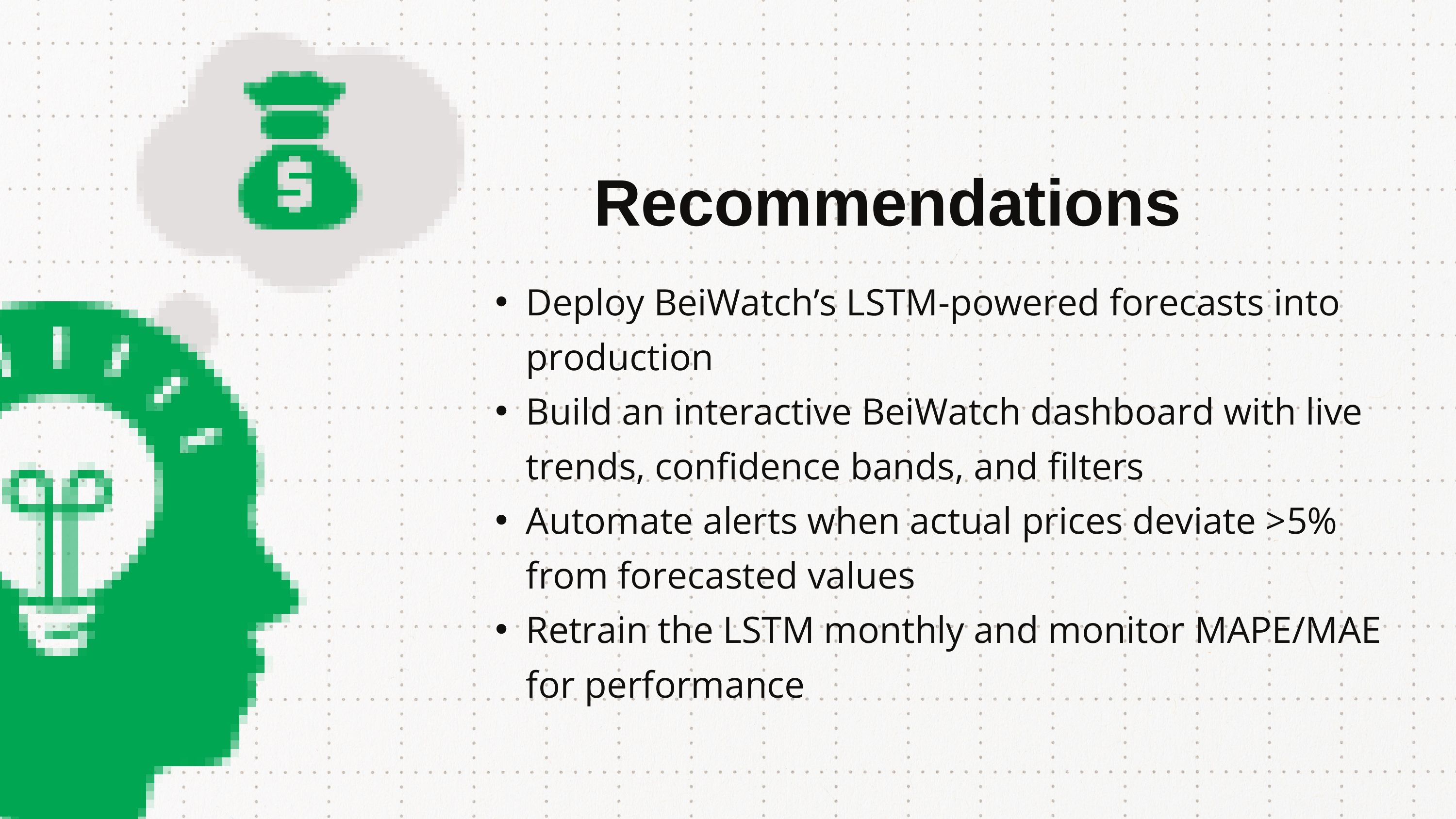

Recommendations
Deploy BeiWatch’s LSTM-powered forecasts into production
Build an interactive BeiWatch dashboard with live trends, confidence bands, and filters
Automate alerts when actual prices deviate >5% from forecasted values
Retrain the LSTM monthly and monitor MAPE/MAE for performance